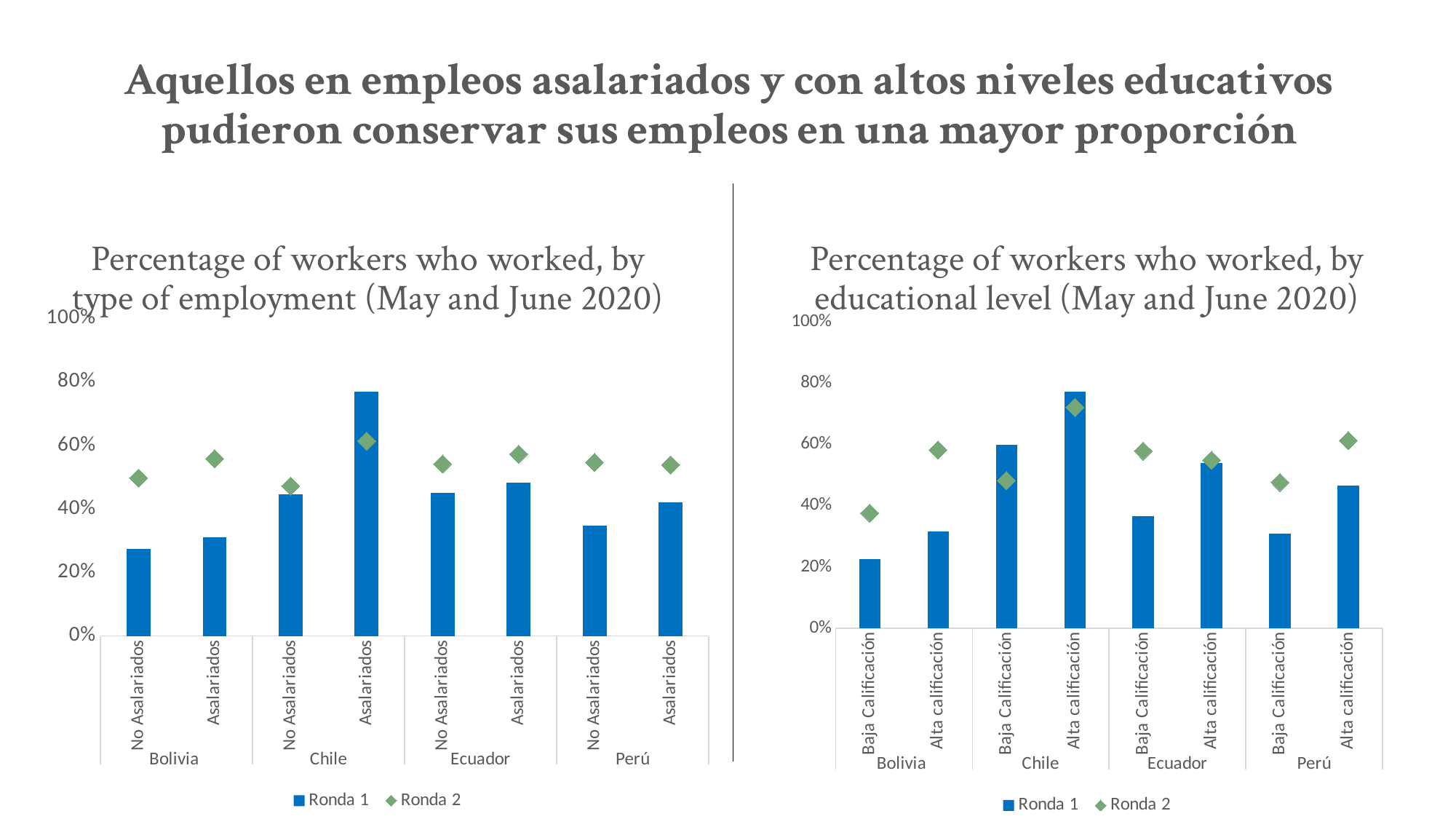

# Aquellos en empleos asalariados y con altos niveles educativos pudieron conservar sus empleos en una mayor proporción
Percentage of workers who worked, by type of employment (May and June 2020)
Percentage of workers who worked, by educational level (May and June 2020)

### Chart

| Category | Ronda 1  | Ronda 2 |
|---|---|---|
| No Asalariados | 0.275043 | 0.497828 |
| Asalariados | 0.311319 | 0.55843 |
| No Asalariados | 0.445828 | 0.472056 |
| Asalariados | 0.769078 | 0.614466 |
| No Asalariados | 0.451128 | 0.541827 |
| Asalariados | 0.482784 | 0.572901 |
| No Asalariados | 0.3479 | 0.5468 |
| Asalariados | 0.421019 | 0.5393 |

### Chart

| Category | Ronda 1  | Ronda 2 |
|---|---|---|
| Baja Calificación | 0.225612 | 0.375555 |
| Alta calificación | 0.31610499999999997 | 0.581398 |
| Baja Calificación | 0.599582 | 0.481901 |
| Alta calificación | 0.7722629999999999 | 0.7201059999999999 |
| Baja Calificación | 0.365344 | 0.577928 |
| Alta calificación | 0.539183 | 0.547881 |
| Baja Calificación | 0.309778 | 0.475992 |
| Alta calificación | 0.46499 | 0.6117199999999999 |